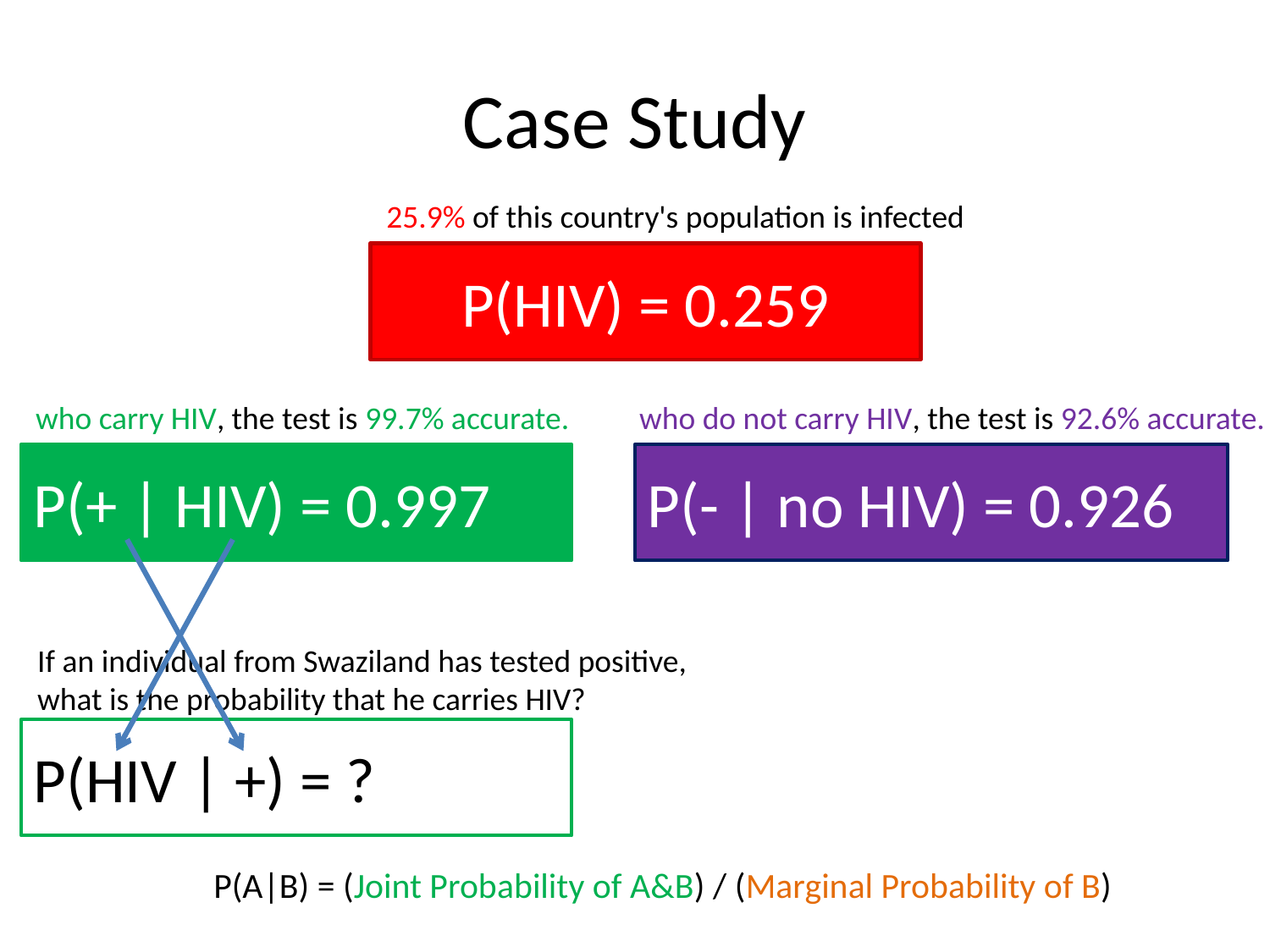

# Case Study
25.9% of this country's population is infected
P(HIV) = 0.259
who carry HIV, the test is 99.7% accurate.
P(+ | HIV) = 0.997
who do not carry HIV, the test is 92.6% accurate.
P(- | no HIV) = 0.926
If an individual from Swaziland has tested positive,
what is the probability that he carries HIV?
P(HIV | +) = ?
P(A|B) = (Joint Probability of A&B) / (Marginal Probability of B)